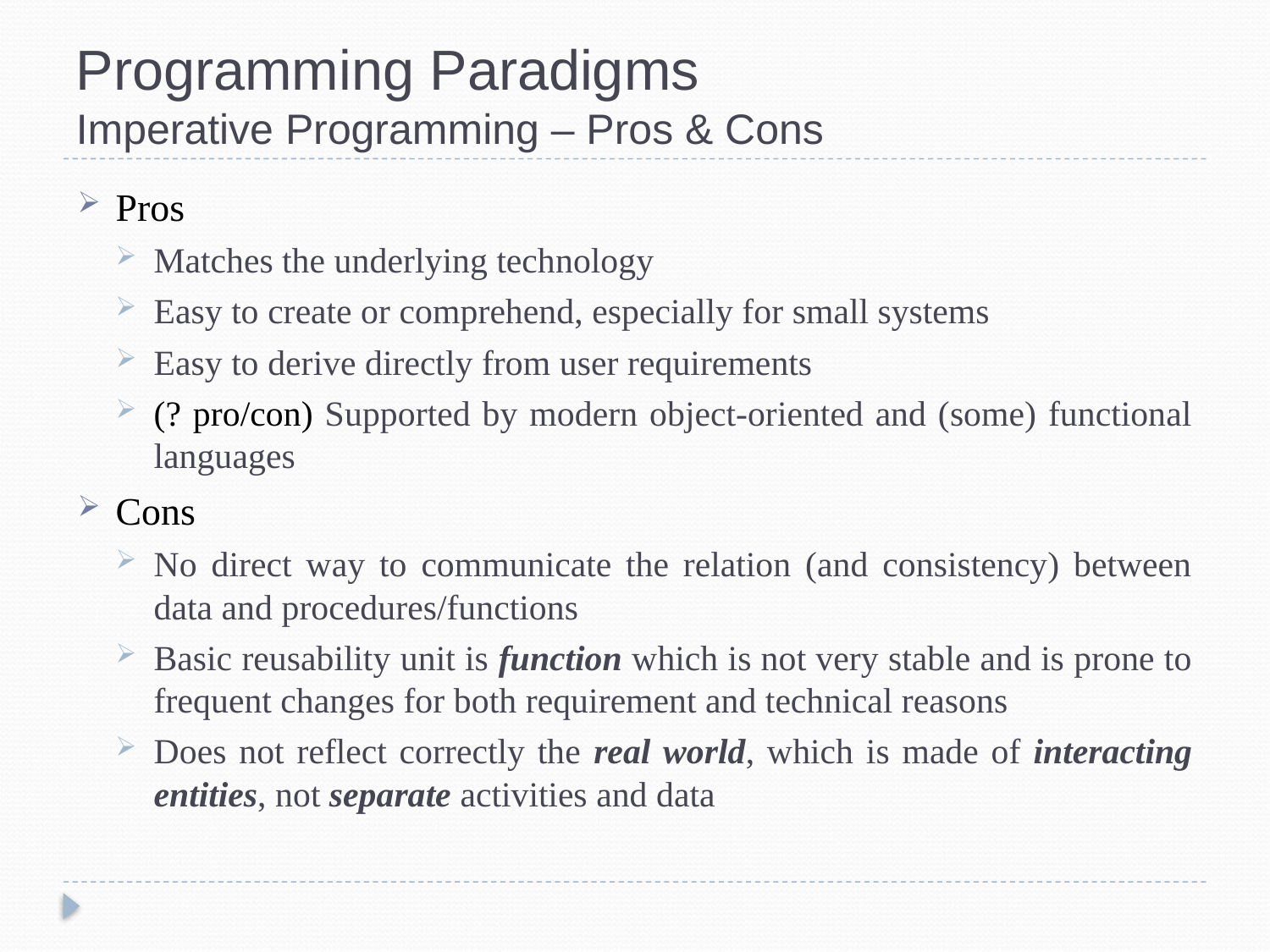

# Programming Paradigms Imperative Programming – Pros & Cons
Pros
Matches the underlying technology
Easy to create or comprehend, especially for small systems
Easy to derive directly from user requirements
(? pro/con) Supported by modern object-oriented and (some) functional languages
Cons
No direct way to communicate the relation (and consistency) between data and procedures/functions
Basic reusability unit is function which is not very stable and is prone to frequent changes for both requirement and technical reasons
Does not reflect correctly the real world, which is made of interacting entities, not separate activities and data